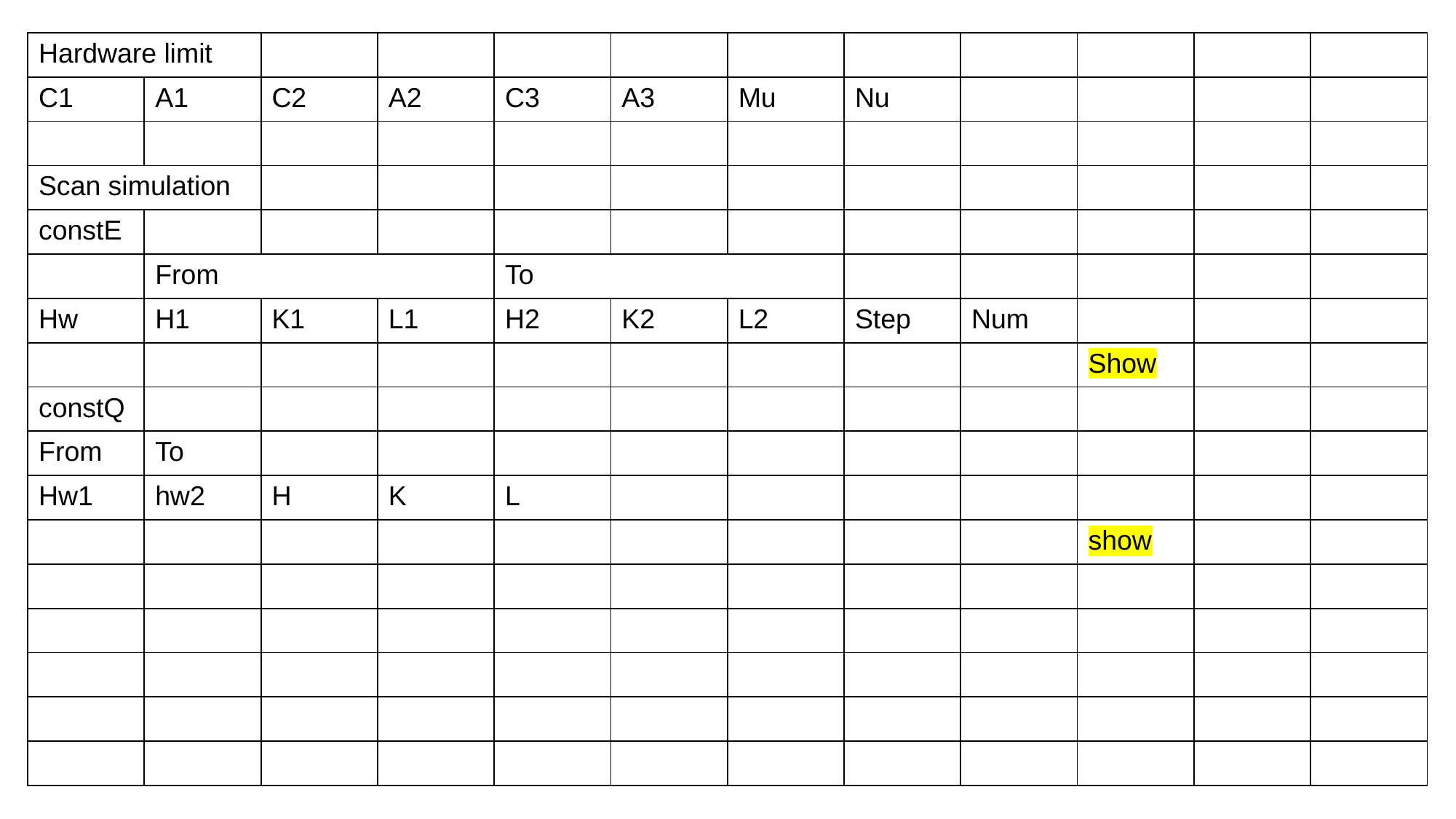

| Hardware limit |  |  |  |  |  |  |  |  |  |  |  |
| --- | --- | --- | --- | --- | --- | --- | --- | --- | --- | --- | --- |
| C1 | A1 | C2 | A2 | C3 | A3 | Mu | Nu |  |  |  |  |
|  |  |  |  |  |  |  |  |  |  |  |  |
| Scan simulation |  |  |  |  |  |  |  |  |  |  |  |
| constE |  |  |  |  |  |  |  |  |  |  |  |
|  | From |  |  | To |  |  |  |  |  |  |  |
| Hw | H1 | K1 | L1 | H2 | K2 | L2 | Step | Num |  |  |  |
|  |  |  |  |  |  |  |  |  | Show |  |  |
| constQ |  |  |  |  |  |  |  |  |  |  |  |
| From | To |  |  |  |  |  |  |  |  |  |  |
| Hw1 | hw2 | H | K | L |  |  |  |  |  |  |  |
|  |  |  |  |  |  |  |  |  | show |  |  |
|  |  |  |  |  |  |  |  |  |  |  |  |
|  |  |  |  |  |  |  |  |  |  |  |  |
|  |  |  |  |  |  |  |  |  |  |  |  |
|  |  |  |  |  |  |  |  |  |  |  |  |
|  |  |  |  |  |  |  |  |  |  |  |  |